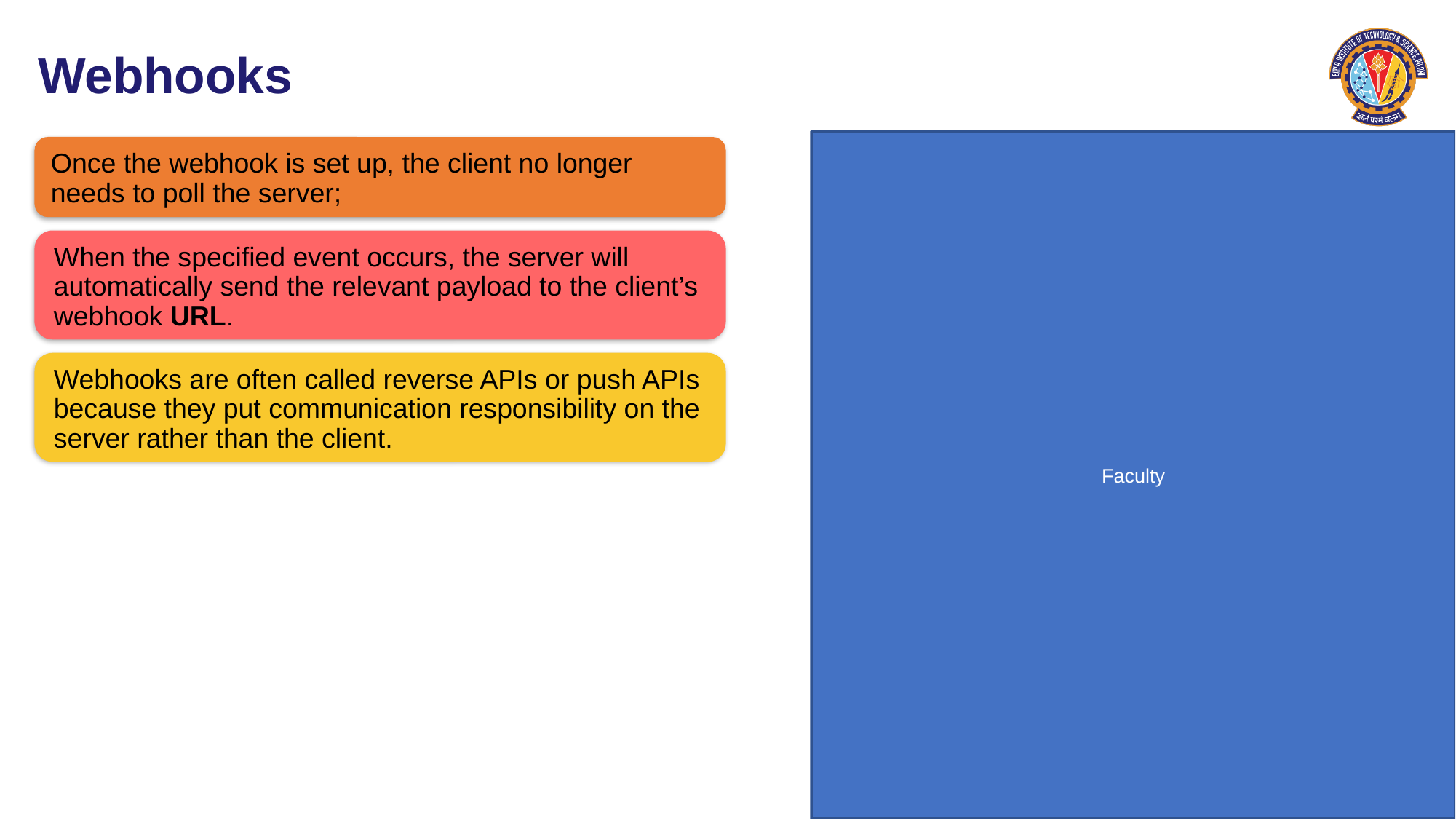

# Webhooks
Once the webhook is set up, the client no longer needs to poll the server;
When the specified event occurs, the server will automatically send the relevant payload to the client’s webhook URL.
Webhooks are often called reverse APIs or push APIs because they put communication responsibility on the server rather than the client.